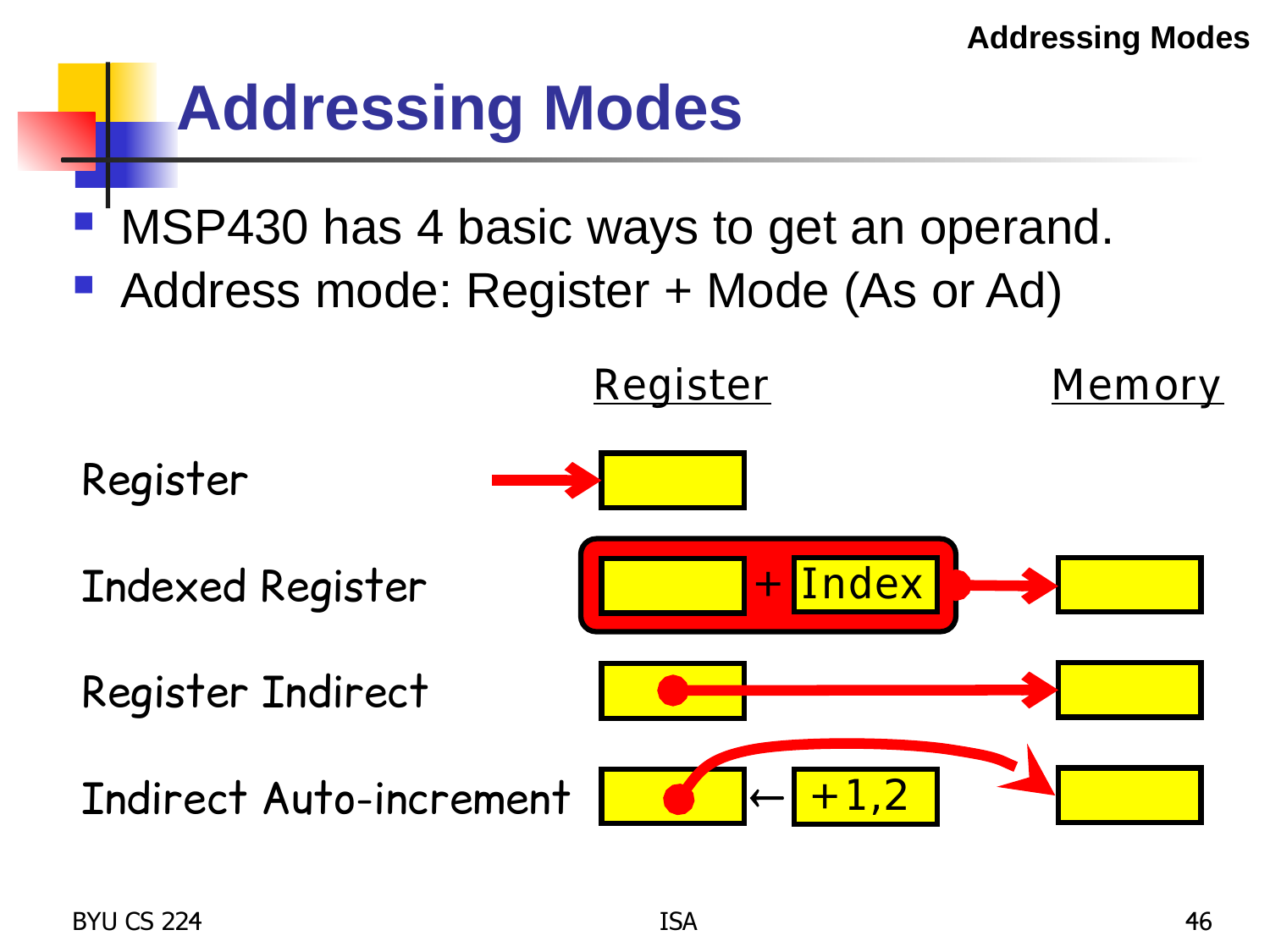

Addressing Modes
Addressing Modes
MSP430 has 4 basic ways to get an operand.
Address mode: Register + Mode (As or Ad)
Register
Memory
Register

+

Indexed Register

Index

Register Indirect

←  +1,2

Indirect Auto-increment
BYU CS 224
ISA
46